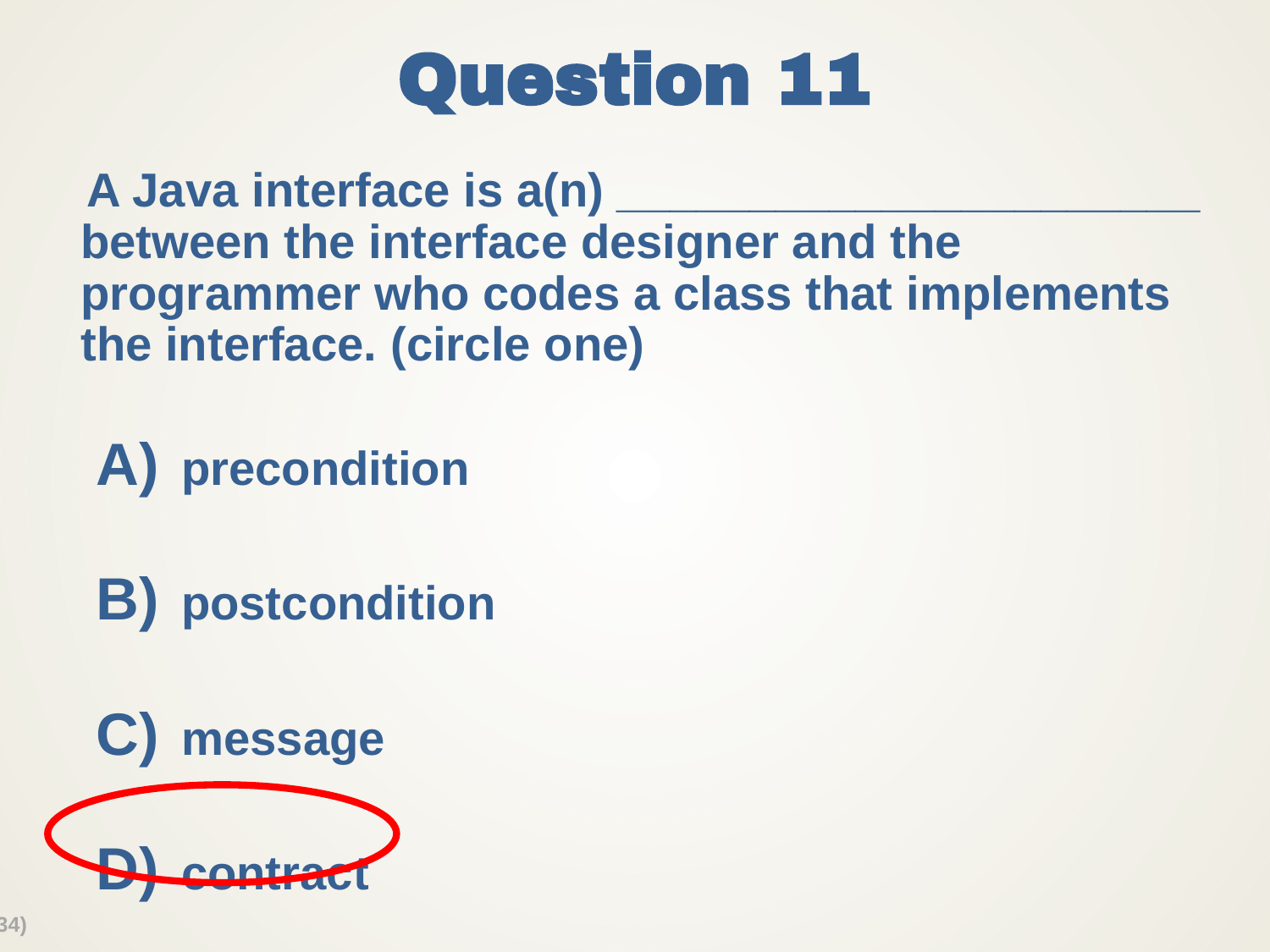

# Question 11
A Java interface is a(n) ______________________ between the interface designer and the programmer who codes a class that implements the interface. (circle one)

 precondition

 postcondition

 message

 contract